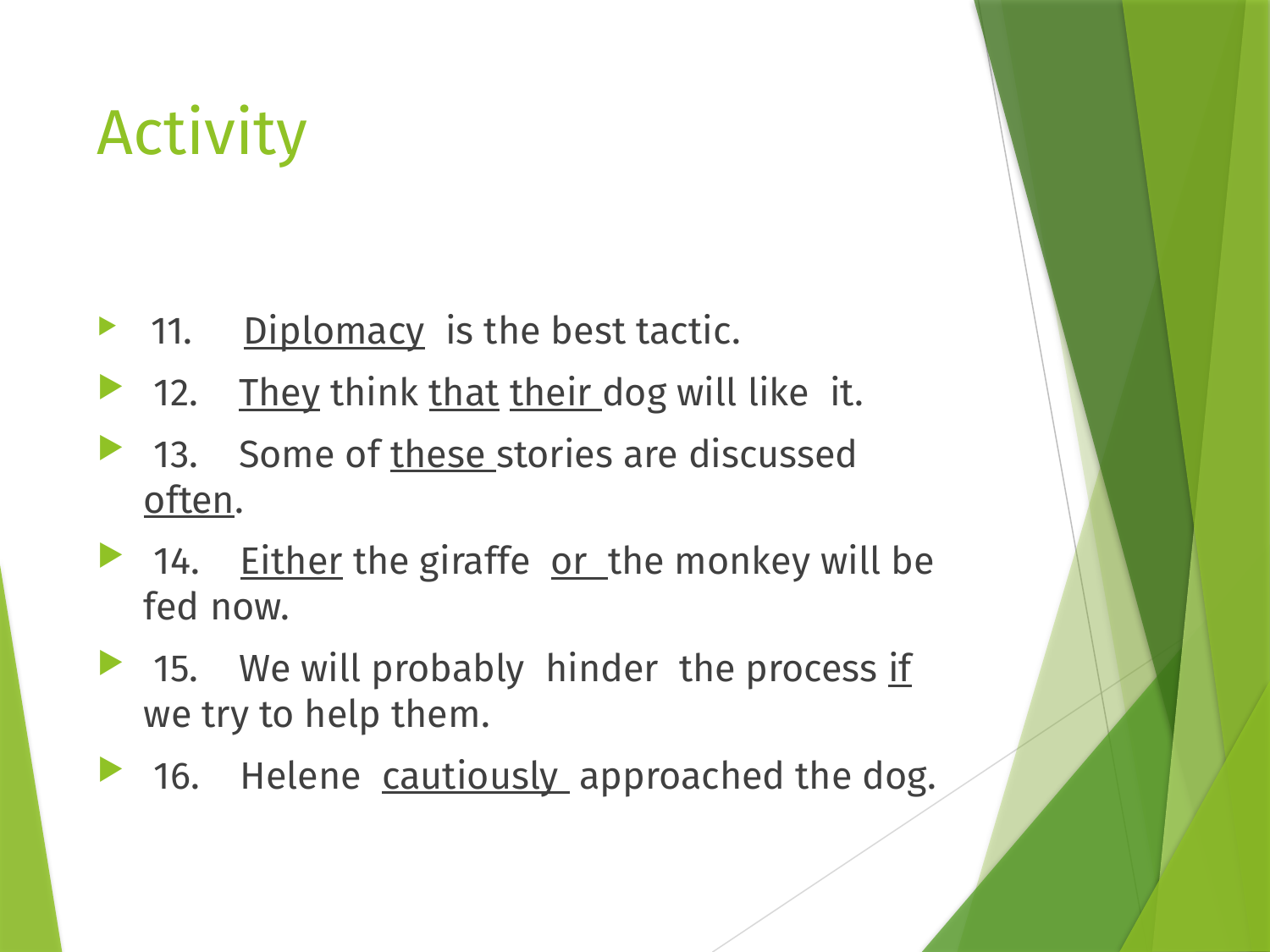

# Activity
 11.     Diplomacy  is the best tactic.
 12.    They think that their dog will like  it.
 13.    Some of these stories are discussed  often.
 14.    Either the giraffe  or  the monkey will be fed now.
 15.    We will probably  hinder  the process if we try to help them.
 16.    Helene  cautiously  approached the dog.